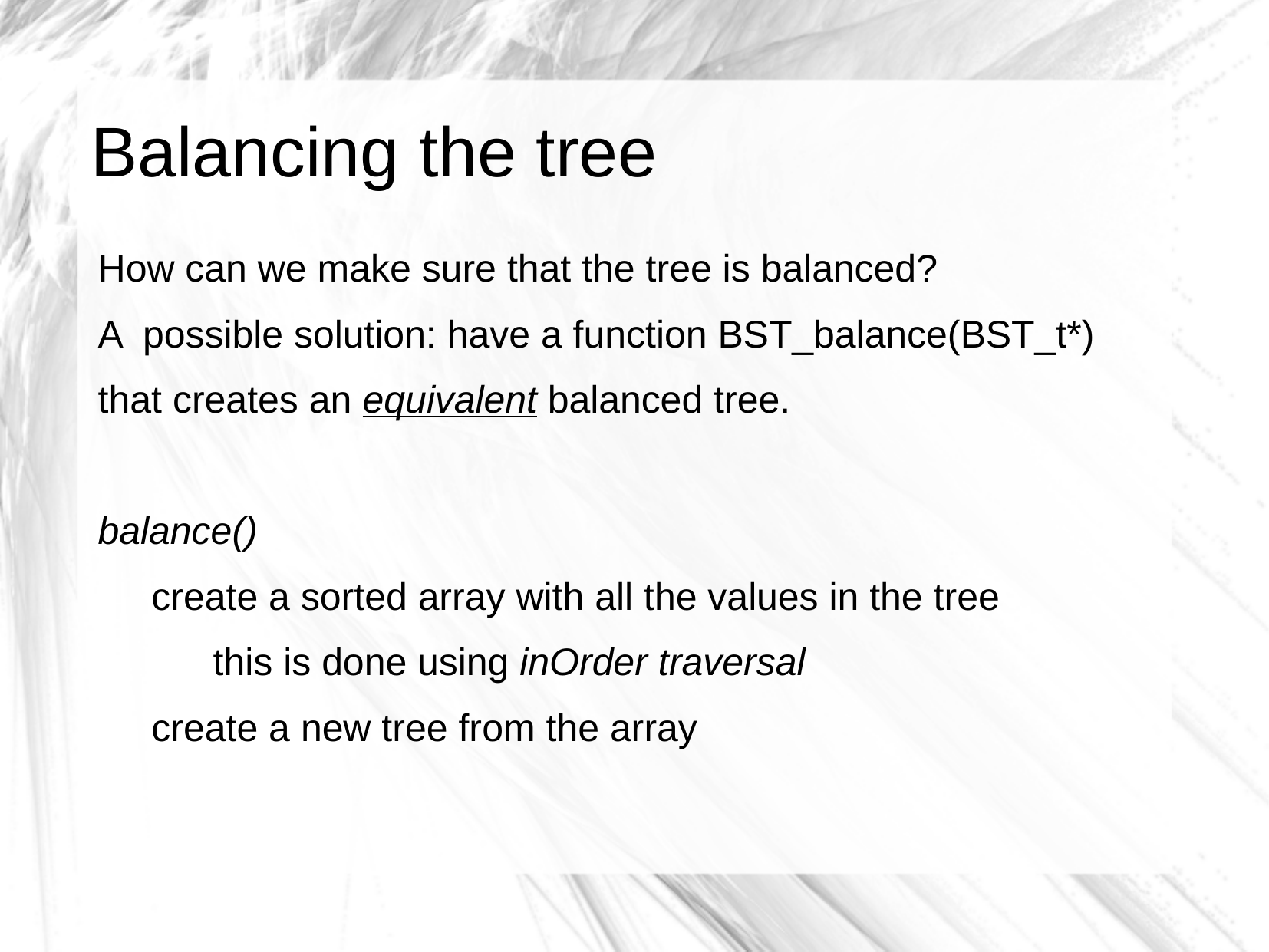

# Balancing the tree
How can we make sure that the tree is balanced?
A  possible solution: have a function BST_balance(BST_t*)
that creates an equivalent balanced tree.

balance()
     create a sorted array with all the values in the tree
	this is done using inOrder traversal
     create a new tree from the array